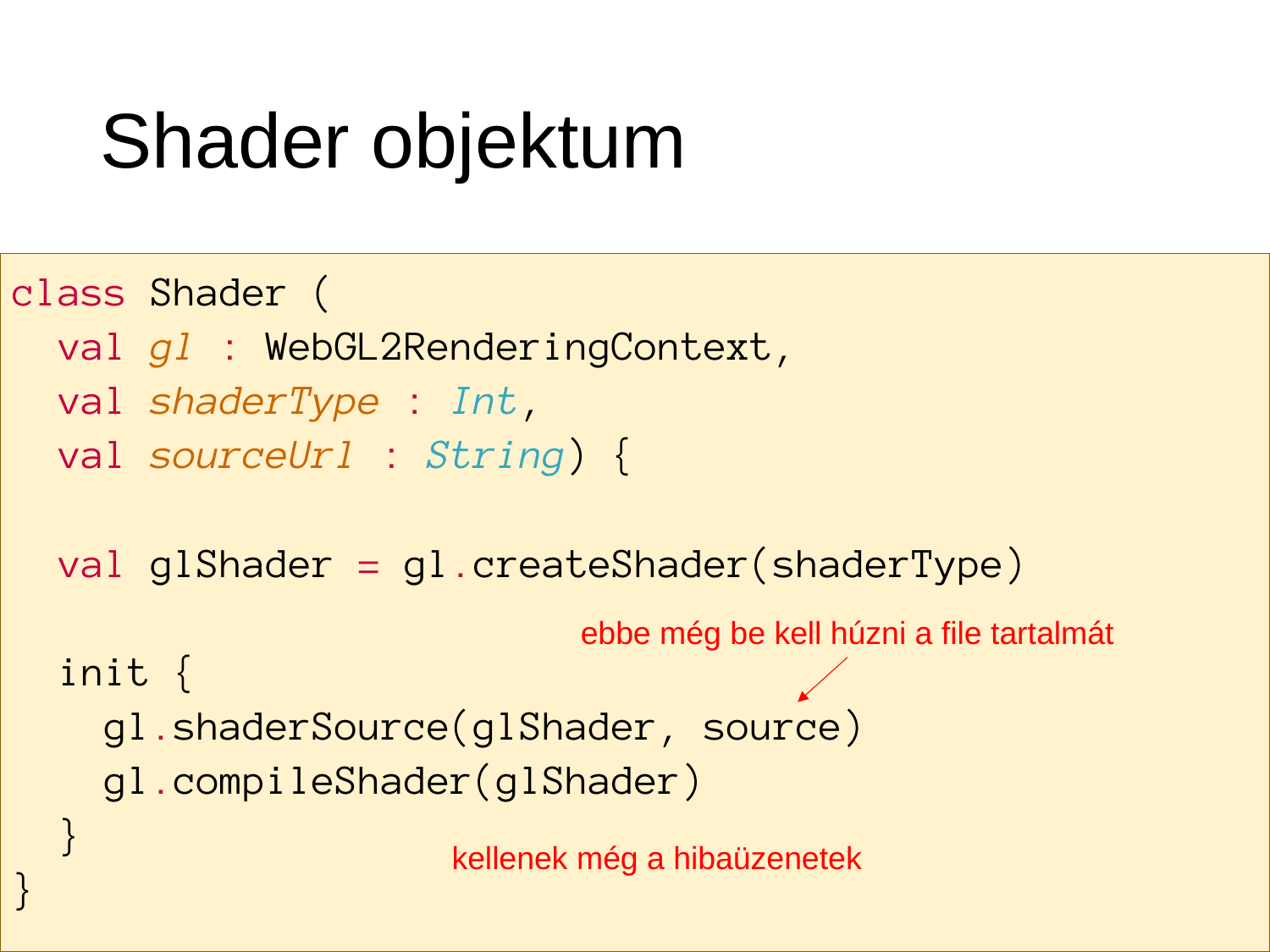

# Shader objektum
class Shader (
  val gl : WebGL2RenderingContext,
  val shaderType : Int,
  val sourceUrl : String) {

  val glShader = gl.createShader(shaderType)

  init {
    gl.shaderSource(glShader, source)
    gl.compileShader(glShader)
  }
}

ebbe még be kell húzni a file tartalmát
kellenek még a hibaüzenetek